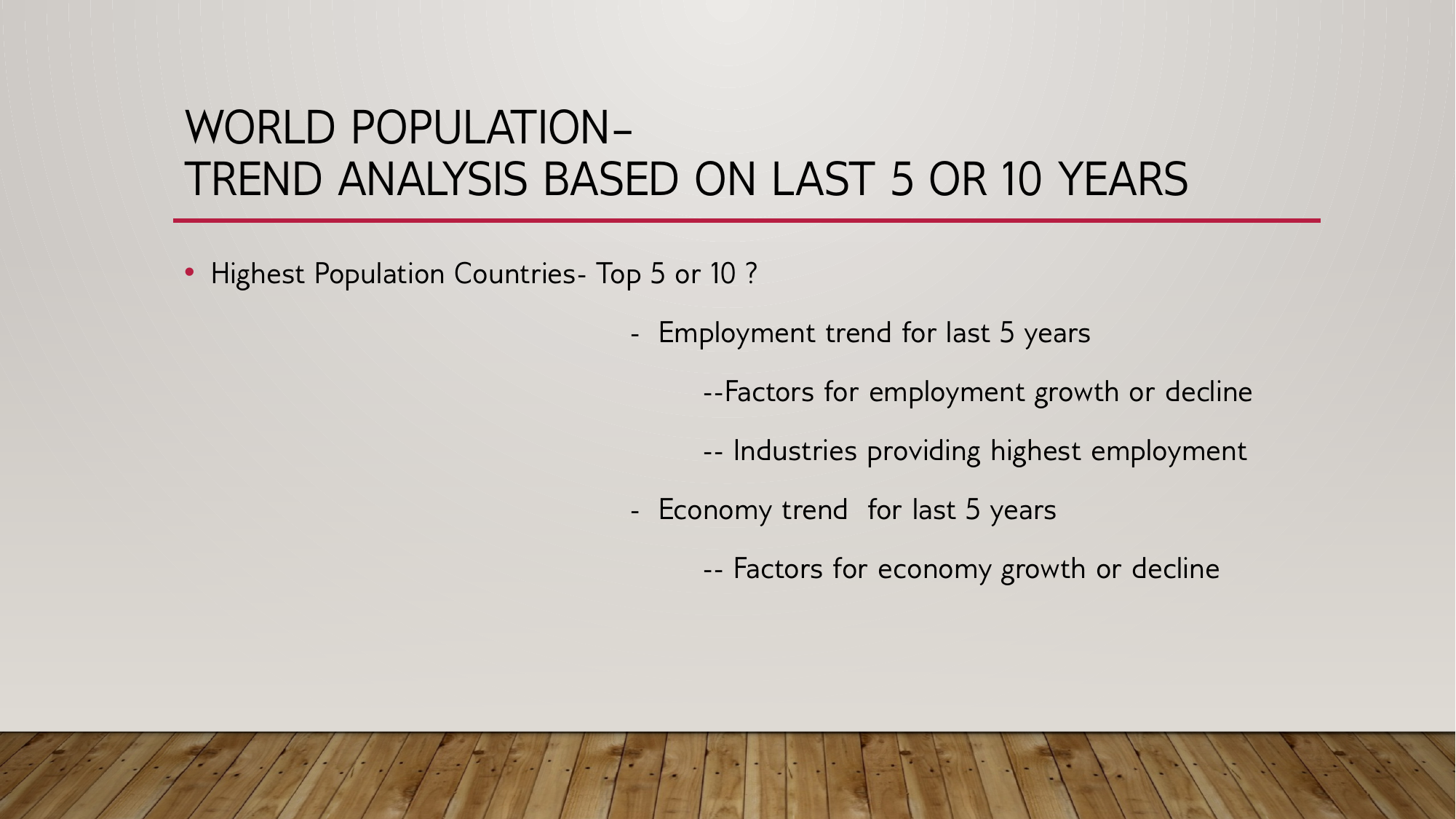

# World Population– Trend analysis based on last 5 or 10 years
Highest Population Countries- Top 5 or 10 ?
                                                 -  Employment trend for last 5 years
                                                         --Factors for employment growth or decline
                                                         -- Industries providing highest employment
                                                 -  Economy trend  for last 5 years
                                                         -- Factors for economy growth or decline